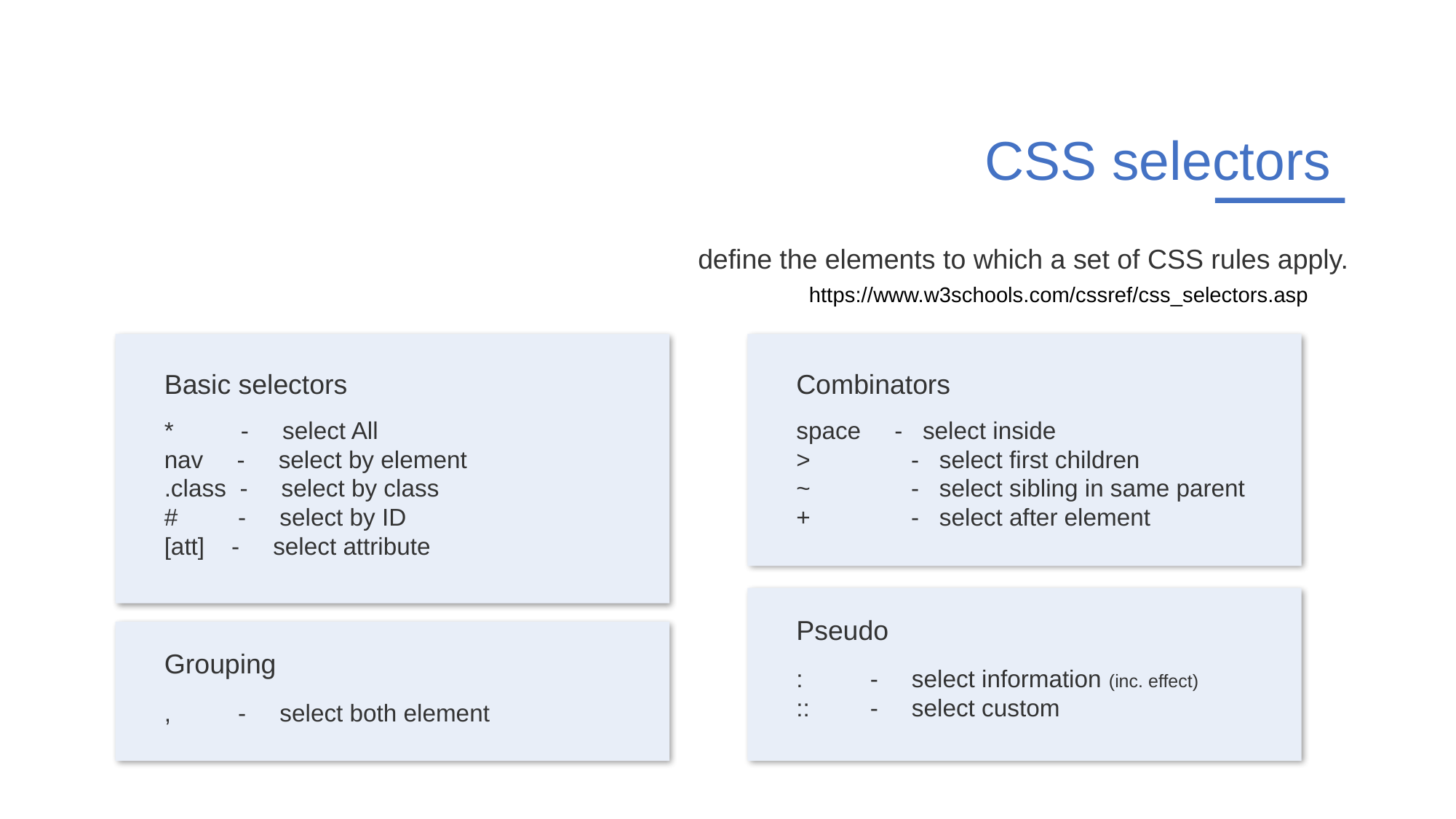

CSS selectors

define the elements to which a set of CSS rules apply.
https://www.w3schools.com/cssref/css_selectors.asp

Basic selectors
Combinators
*          -     select All
nav     -     select by element
.class  -     select by class
#         -     select by ID
[att]    -     select attribute
space     -   select inside
>               -   select first children
~               -   select sibling in same parent
+               -   select after element

Pseudo

Grouping
:          -     select information (inc. effect)
::         -     select custom
,          -     select both element